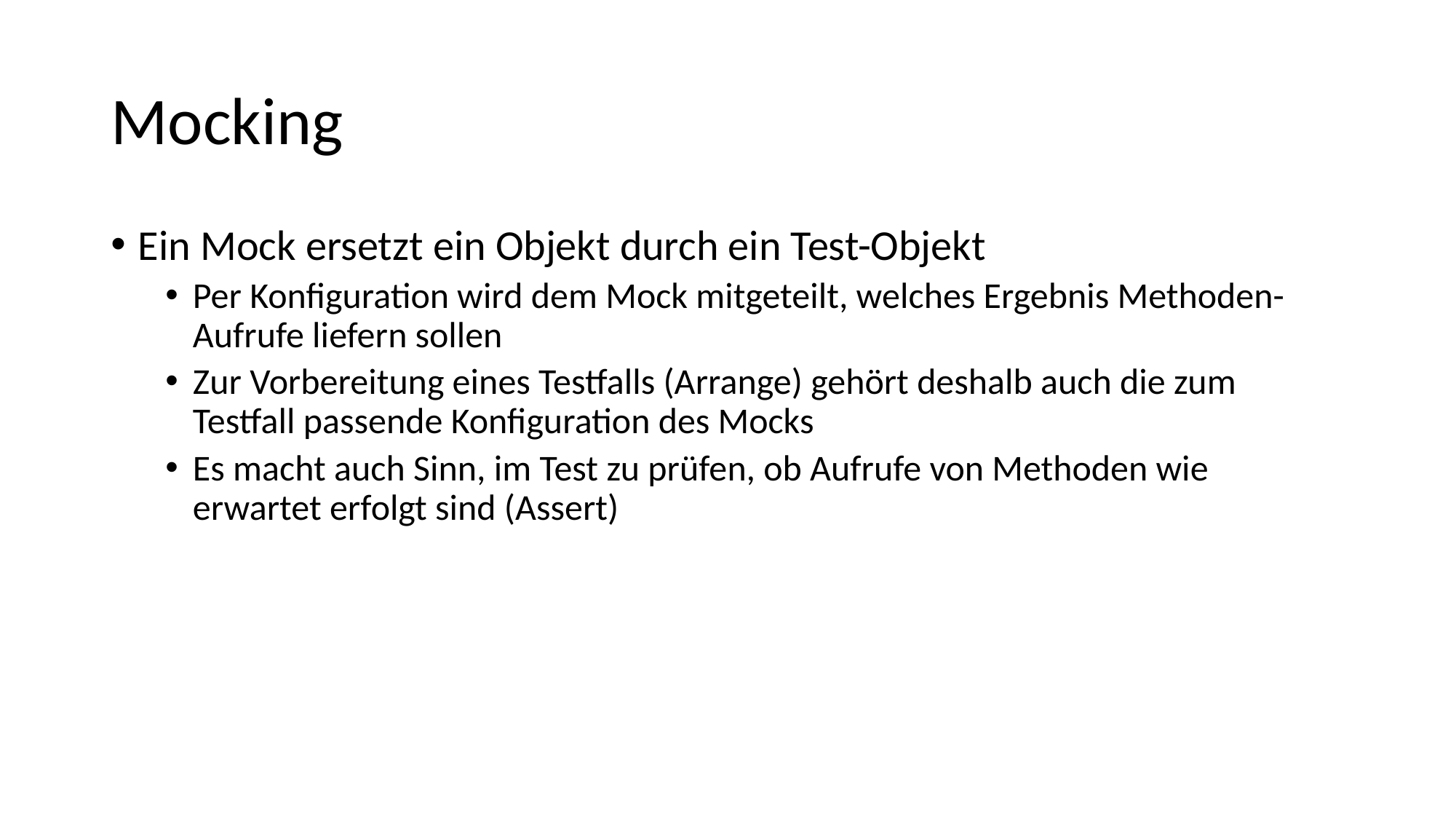

# Mocking
Ein Mock ersetzt ein Objekt durch ein Test-Objekt
Per Konfiguration wird dem Mock mitgeteilt, welches Ergebnis Methoden-Aufrufe liefern sollen
Zur Vorbereitung eines Testfalls (Arrange) gehört deshalb auch die zum Testfall passende Konfiguration des Mocks
Es macht auch Sinn, im Test zu prüfen, ob Aufrufe von Methoden wie erwartet erfolgt sind (Assert)